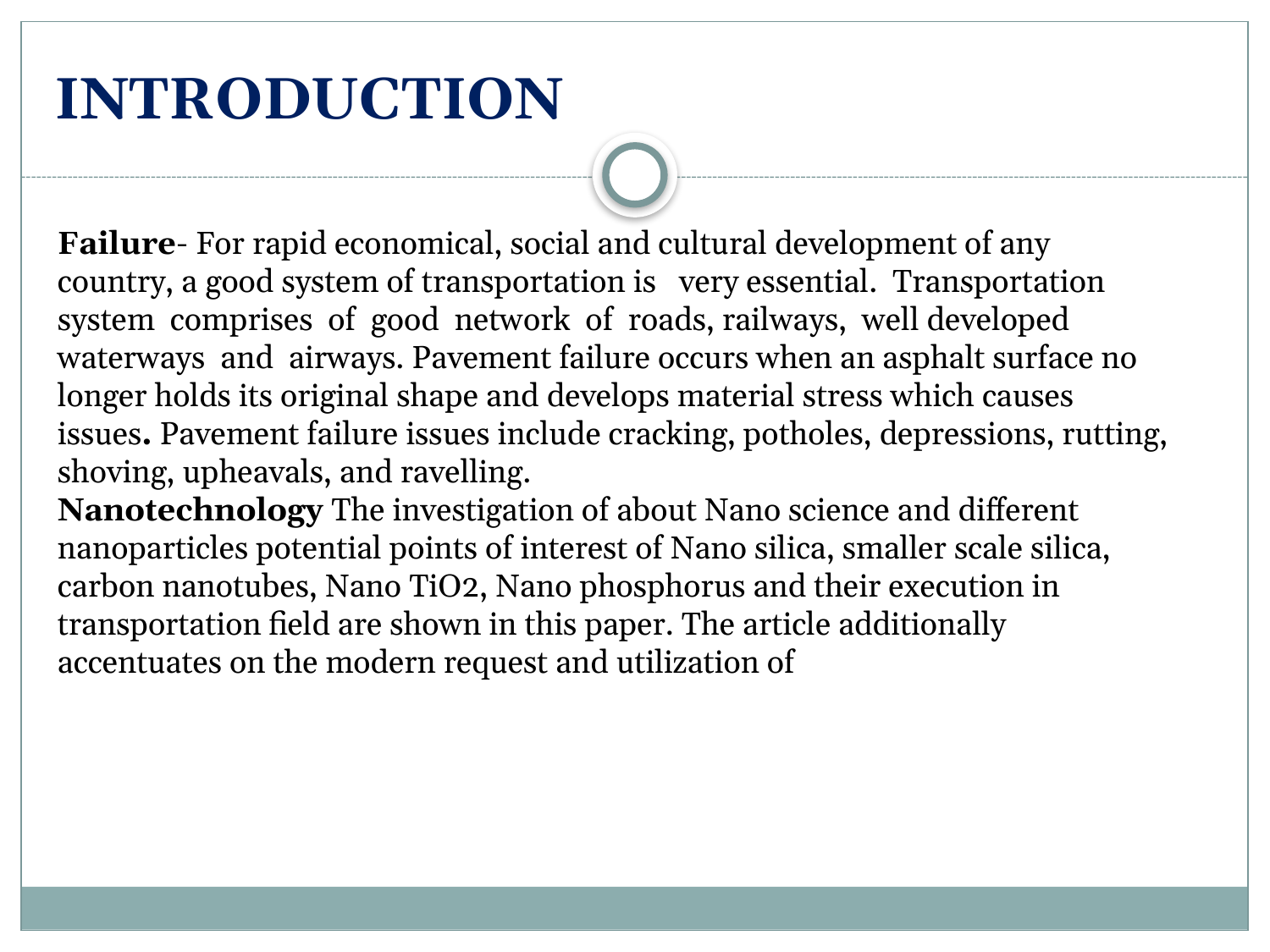

# INTRODUCTION
Failure- For rapid economical, social and cultural development of any country, a good system of transportation is   very essential.  Transportation  system  comprises  of  good  network  of  roads, railways,  well developed  waterways  and  airways. Pavement failure occurs when an asphalt surface no longer holds its original shape and develops material stress which causes issues. Pavement failure issues include cracking, potholes, depressions, rutting, shoving, upheavals, and ravelling.
Nanotechnology The investigation of about Nano science and different nanoparticles potential points of interest of Nano silica, smaller scale silica, carbon nanotubes, Nano TiO2, Nano phosphorus and their execution in transportation field are shown in this paper. The article additionally accentuates on the modern request and utilization of